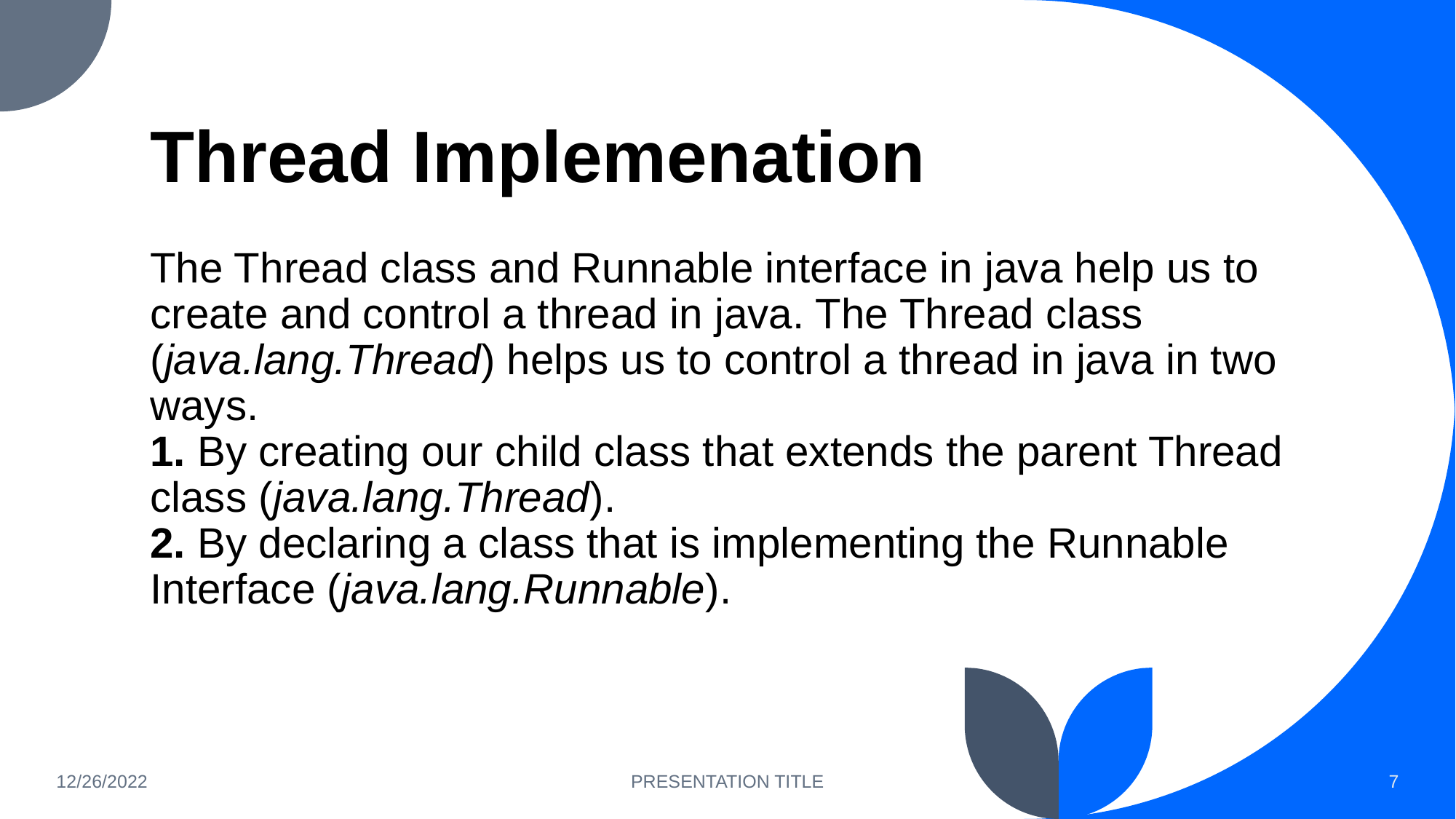

# Thread Implemenation
The Thread class and Runnable interface in java help us to create and control a thread in java. The Thread class (java.lang.Thread) helps us to control a thread in java in two ways.
1. By creating our child class that extends the parent Thread class (java.lang.Thread).
2. By declaring a class that is implementing the Runnable Interface (java.lang.Runnable).
12/26/2022
PRESENTATION TITLE
7